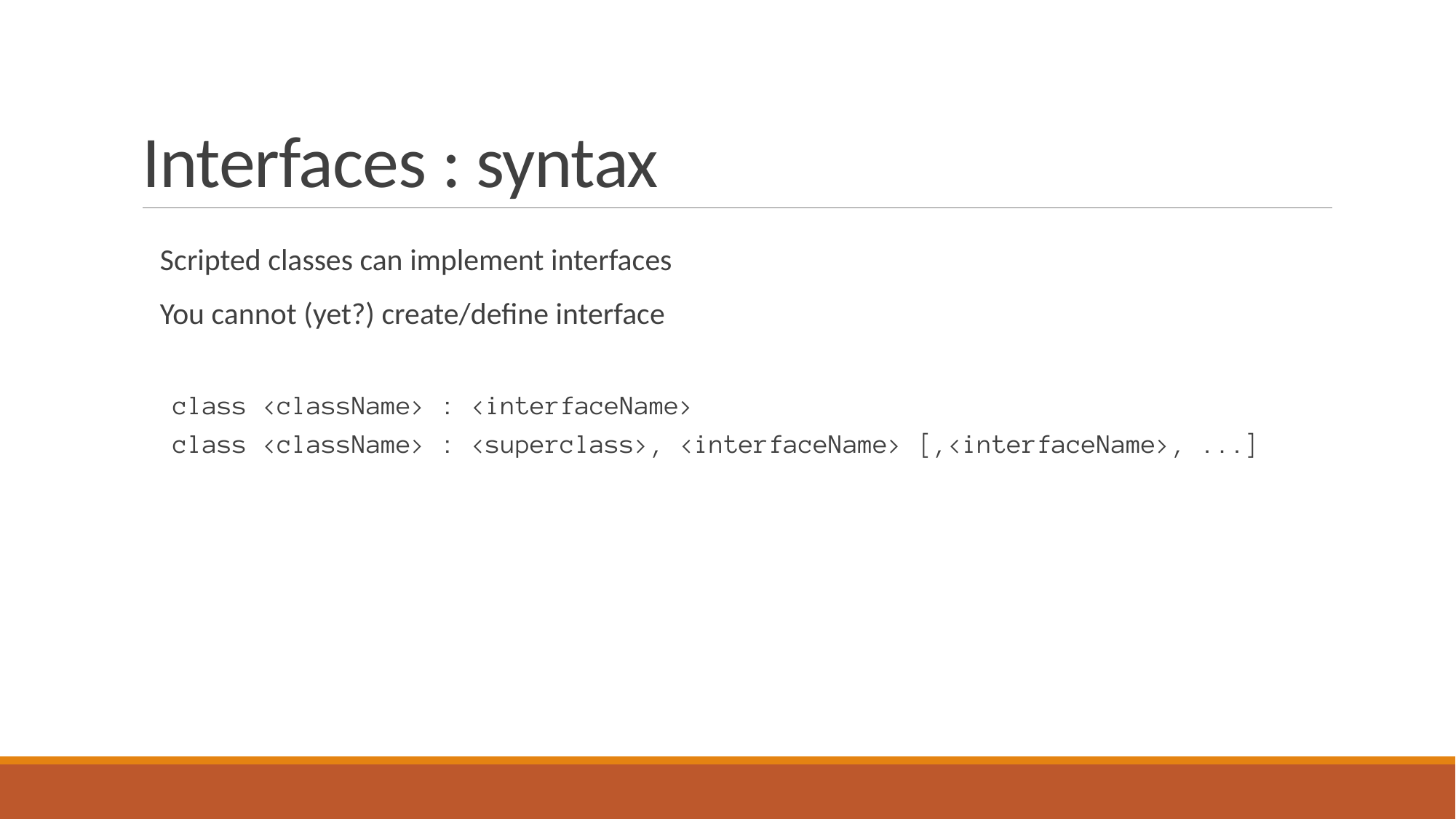

# Interfaces : syntax

Scripted classes can implement interfaces
You cannot (yet?) create/define interface

class <className> : <interfaceName>
class <className> : <superclass>, <interfaceName> [,<interfaceName>, ...]